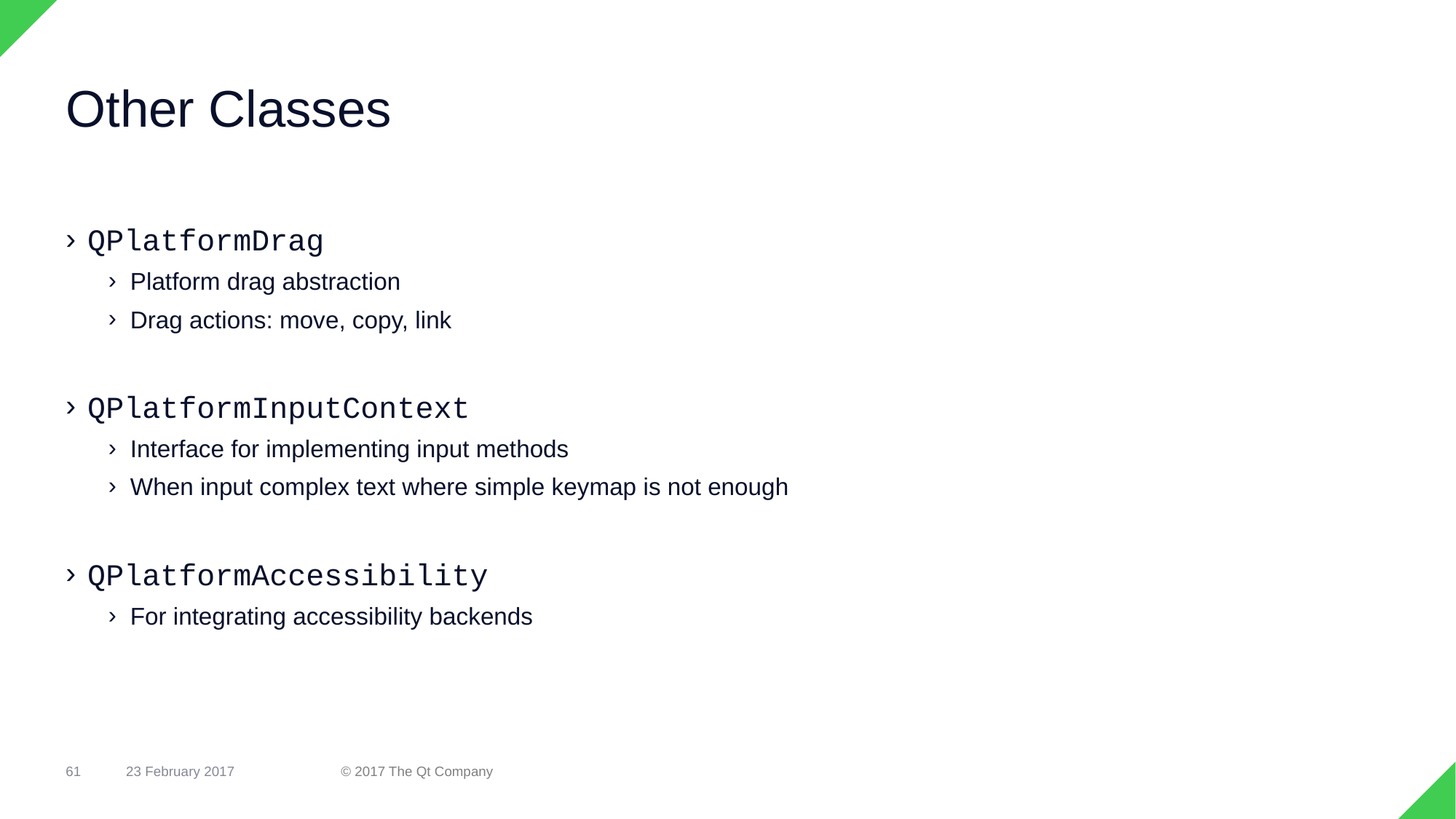

# Other Classes
QPlatformDrag
Platform drag abstraction
Drag actions: move, copy, link

QPlatformInputContext
Interface for implementing input methods
When input complex text where simple keymap is not enough

QPlatformAccessibility
For integrating accessibility backends

61
23 February 2017
© 2017 The Qt Company